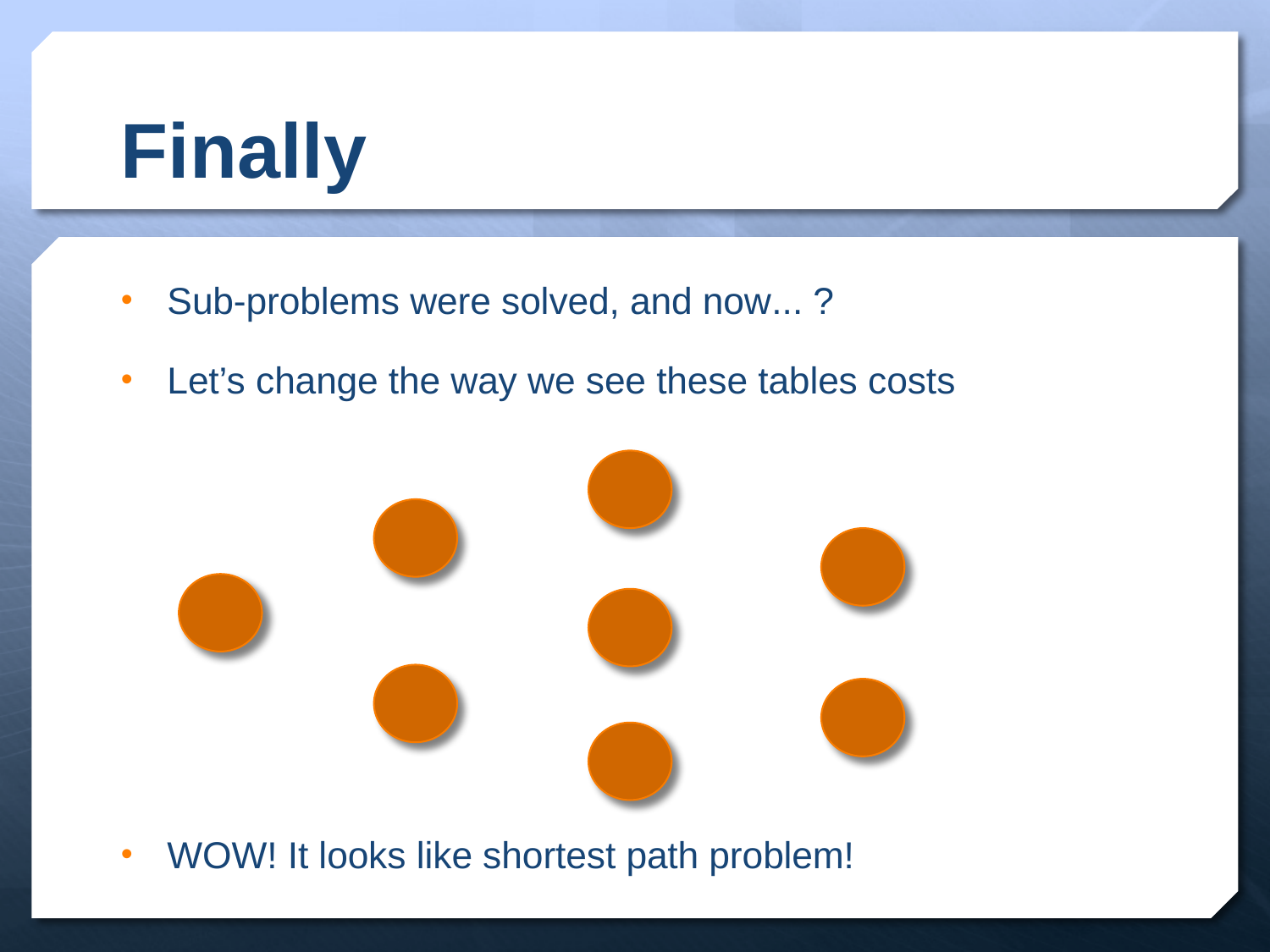

# Finally
Sub-problems were solved, and now... ?
Let’s change the way we see these tables costs

WOW! It looks like shortest path problem!